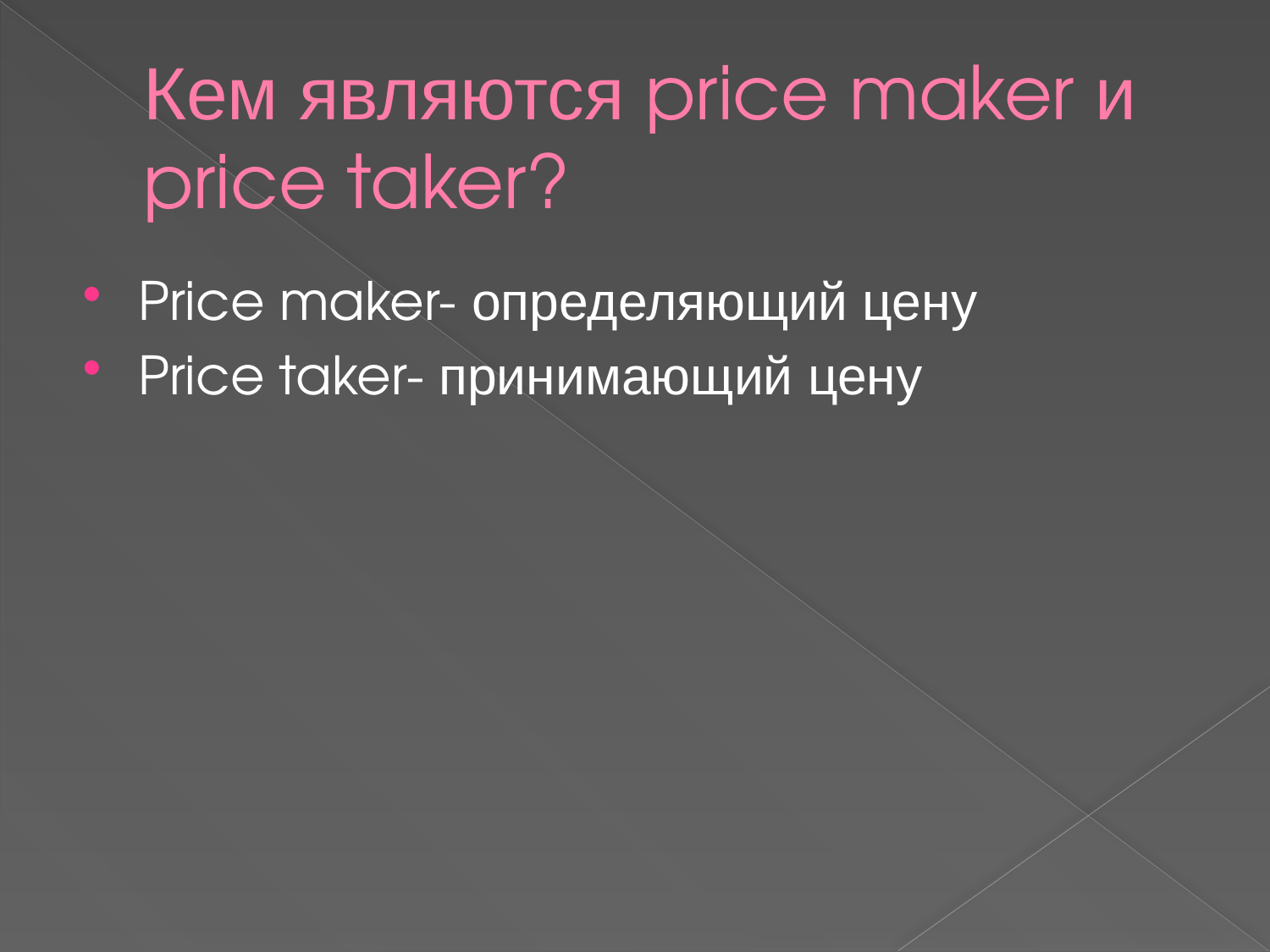

# Кем являются price maker и price taker?
Price maker- определяющий цену
Price taker- принимающий цену